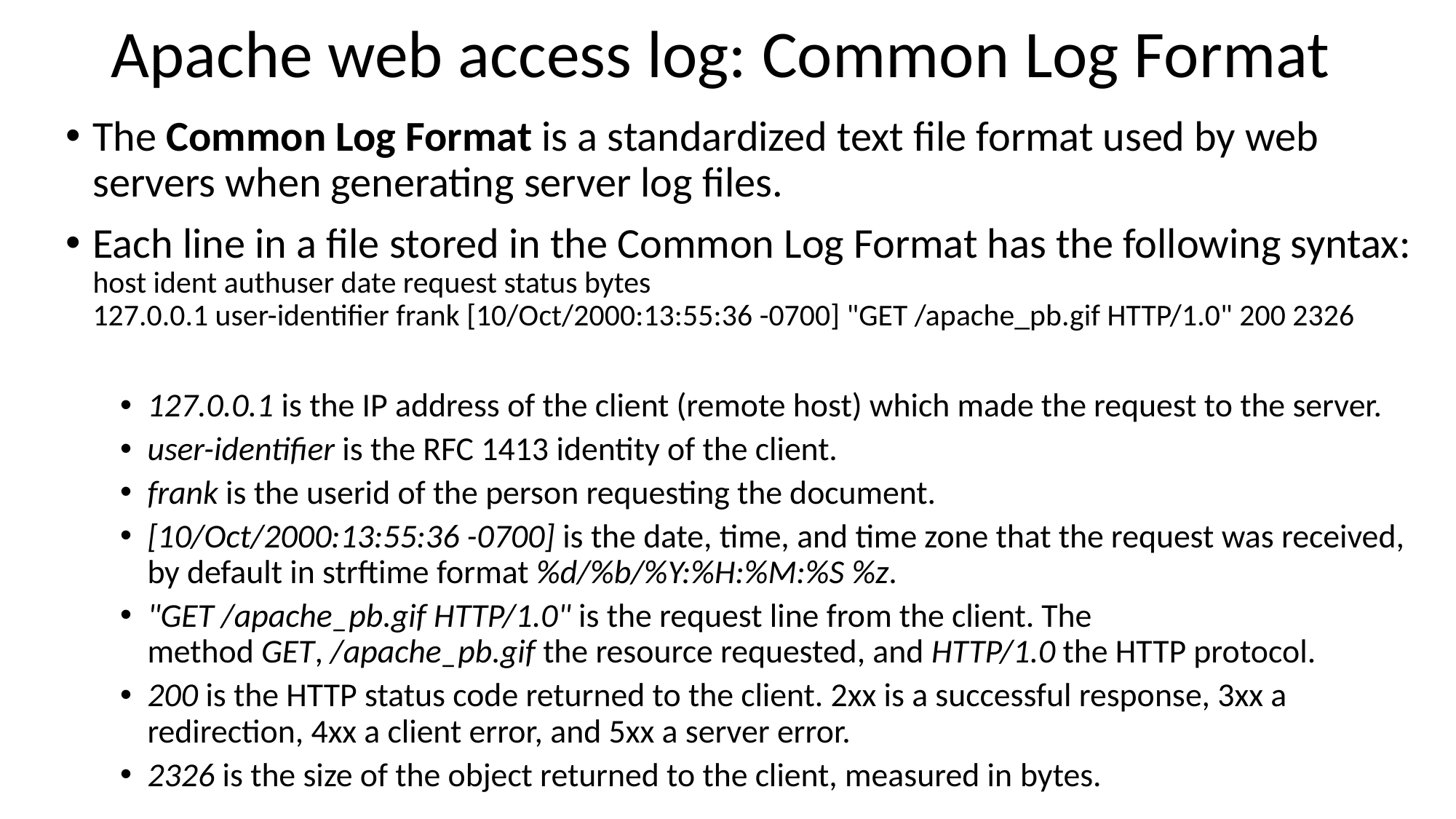

# Apache web access log: Common Log Format
The Common Log Format is a standardized text file format used by web servers when generating server log files.
Each line in a file stored in the Common Log Format has the following syntax:
host ident authuser date request status bytes
127.0.0.1 user-identifier frank [10/Oct/2000:13:55:36 -0700] "GET /apache_pb.gif HTTP/1.0" 200 2326

127.0.0.1 is the IP address of the client (remote host) which made the request to the server.
user-identifier is the RFC 1413 identity of the client.
frank is the userid of the person requesting the document.
[10/Oct/2000:13:55:36 -0700] is the date, time, and time zone that the request was received, by default in strftime format %d/%b/%Y:%H:%M:%S %z.
"GET /apache_pb.gif HTTP/1.0" is the request line from the client. The method GET, /apache_pb.gif the resource requested, and HTTP/1.0 the HTTP protocol.
200 is the HTTP status code returned to the client. 2xx is a successful response, 3xx a redirection, 4xx a client error, and 5xx a server error.
2326 is the size of the object returned to the client, measured in bytes.